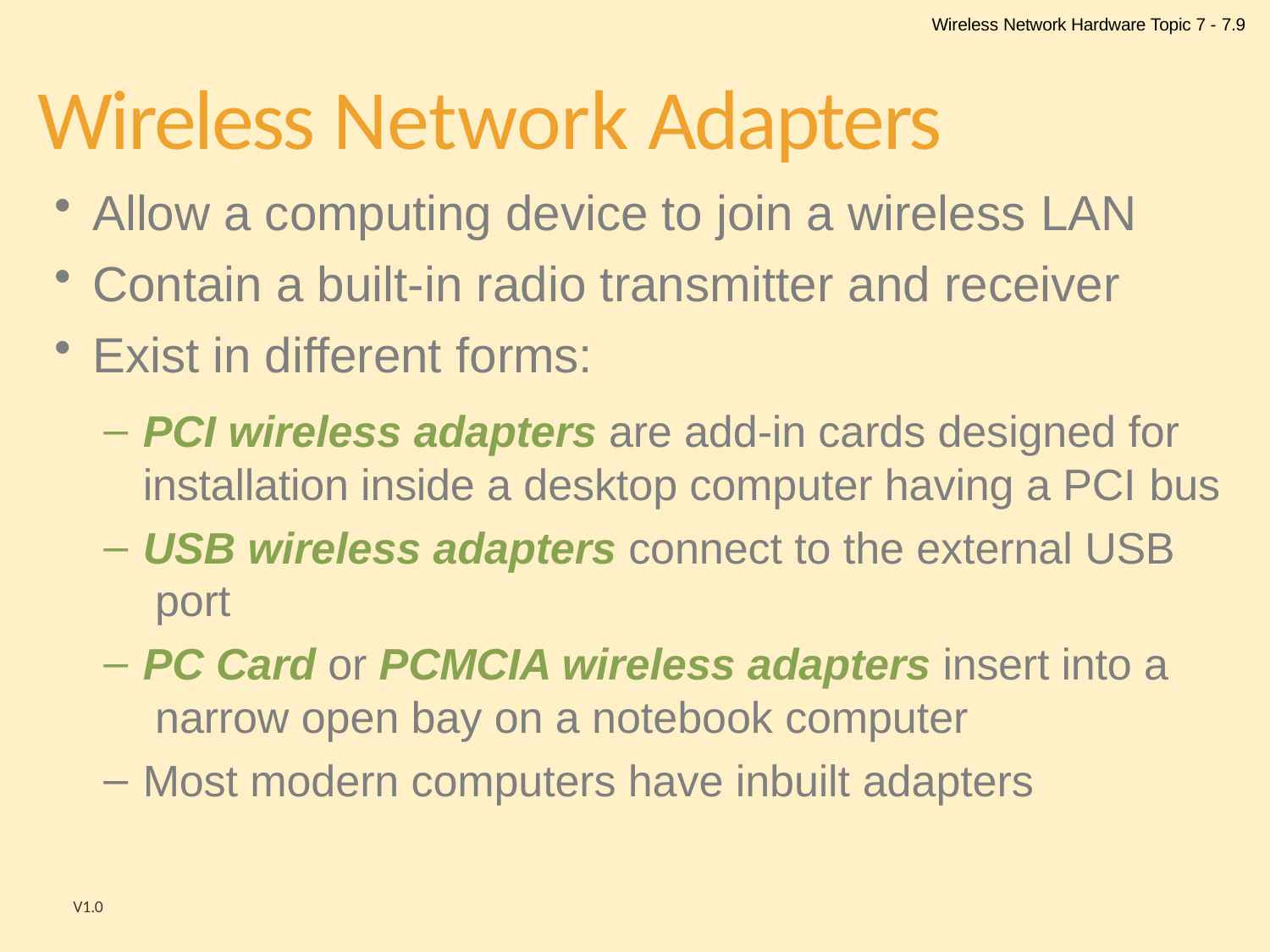

Wireless Network Hardware Topic 7 - 7.9
# Wireless Network Adapters
Allow a computing device to join a wireless LAN
Contain a built-in radio transmitter and receiver
Exist in different forms:
PCI wireless adapters are add-in cards designed for  installation inside a desktop computer having a PCI bus
USB wireless adapters connect to the external USB  port
PC Card or PCMCIA wireless adapters insert into a  narrow open bay on a notebook computer
Most modern computers have inbuilt adapters
V1.0